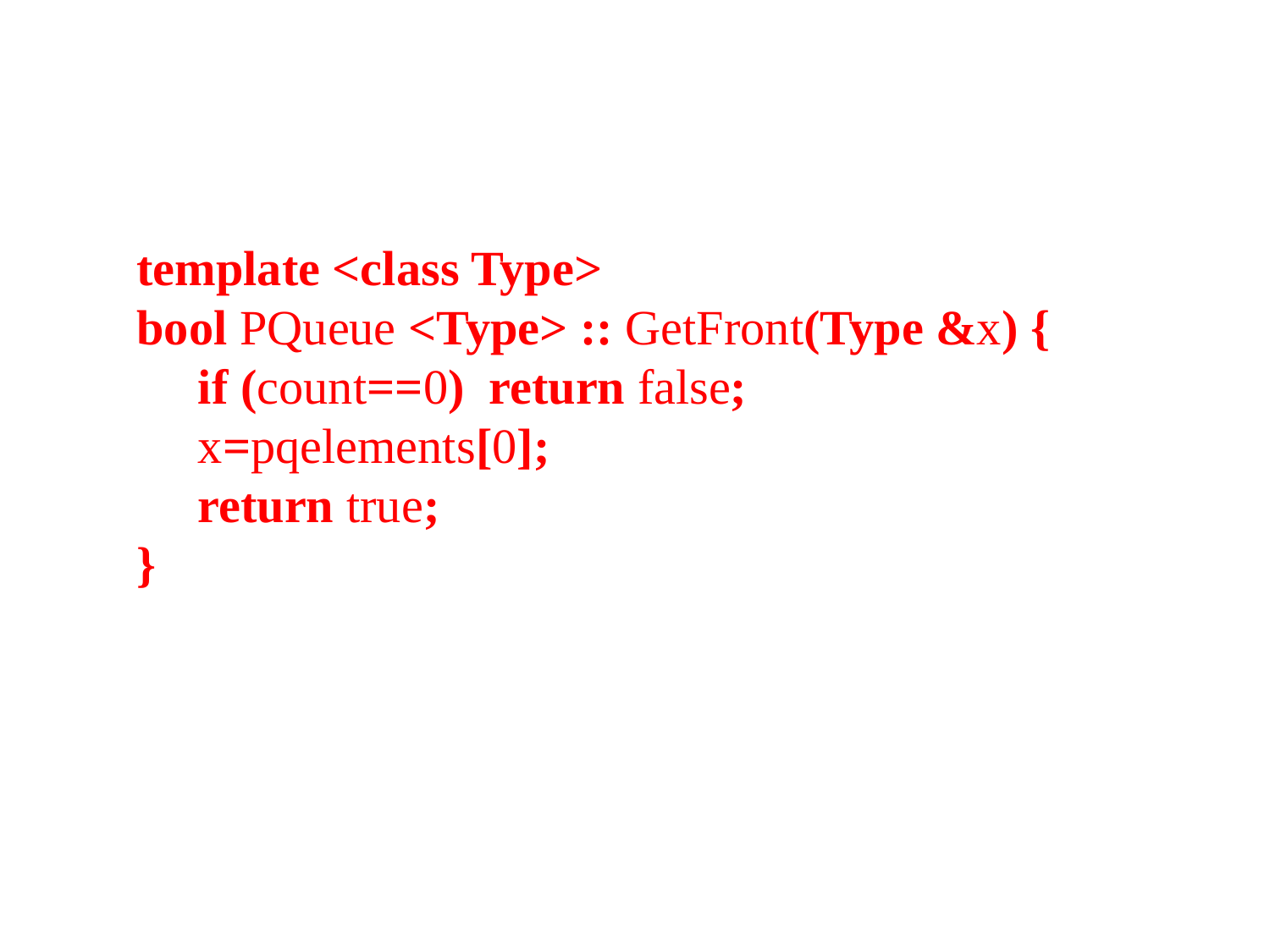

template <class Type>
bool PQueue <Type> :: GetFront(Type &x) {
     if (count==0)  return false;
     x=pqelements[0];
     return true;
}